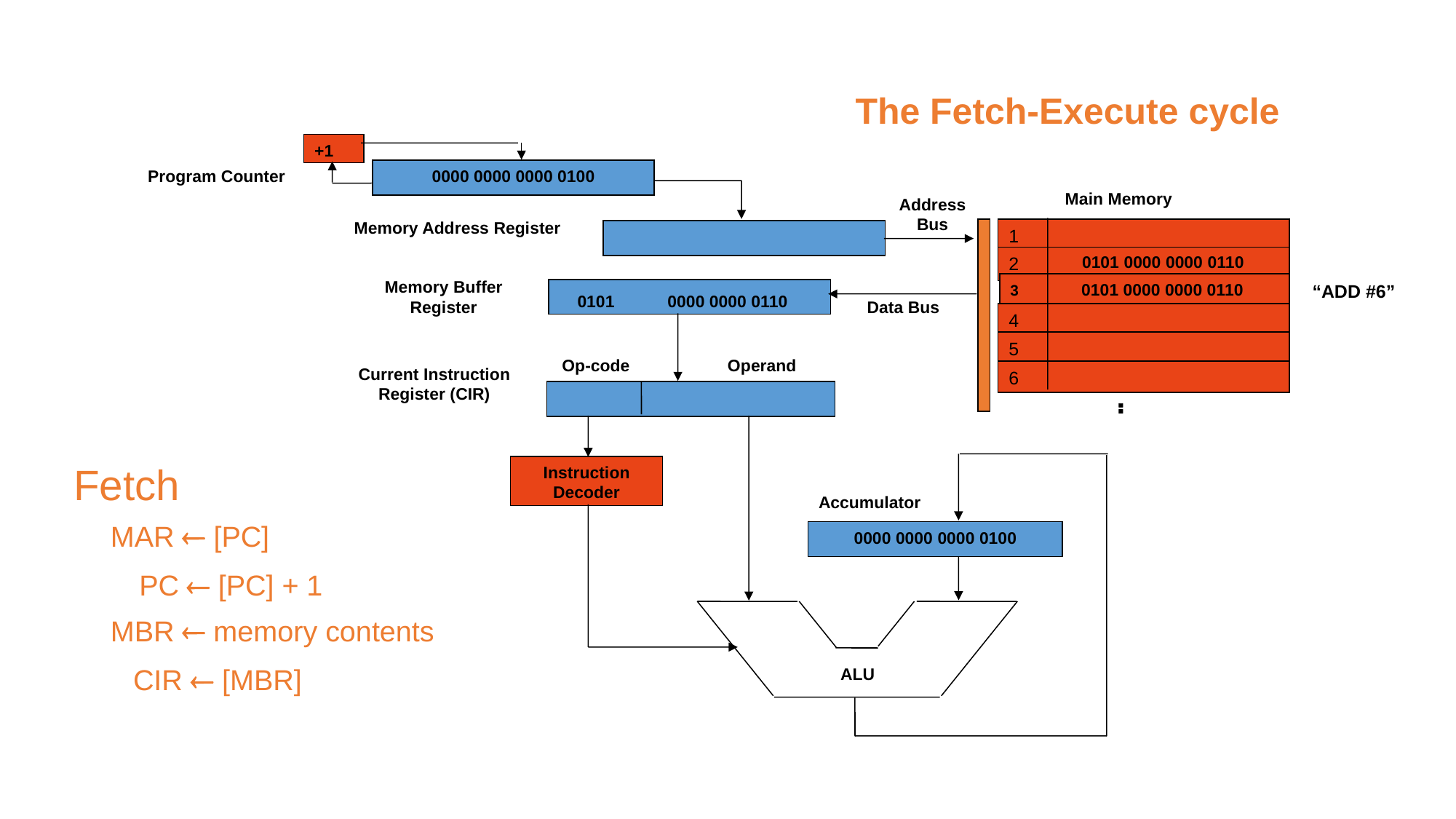

The Fetch-Execute cycle
+1

Program Counter
0000 0000 0000 0011
0000 0000 0000 0100
0000 0000 0000 0011

Main Memory

Address
Bus
Memory Address Register

1

0101 0000 0000 0110
2
Memory Buffer Register
  3               0101 0000 0000 0110
“ADD #6”

0101

0000 0000 0110

Data Bus

4

5
Op-code
Operand
Current Instruction Register (CIR)
6

:

Fetch

Instruction Decoder

Accumulator

MAR ← [PC]
0000 0000 0000 0100

PC ← [PC] + 1

MBR ← memory contents

CIR ← [MBR]
ALU